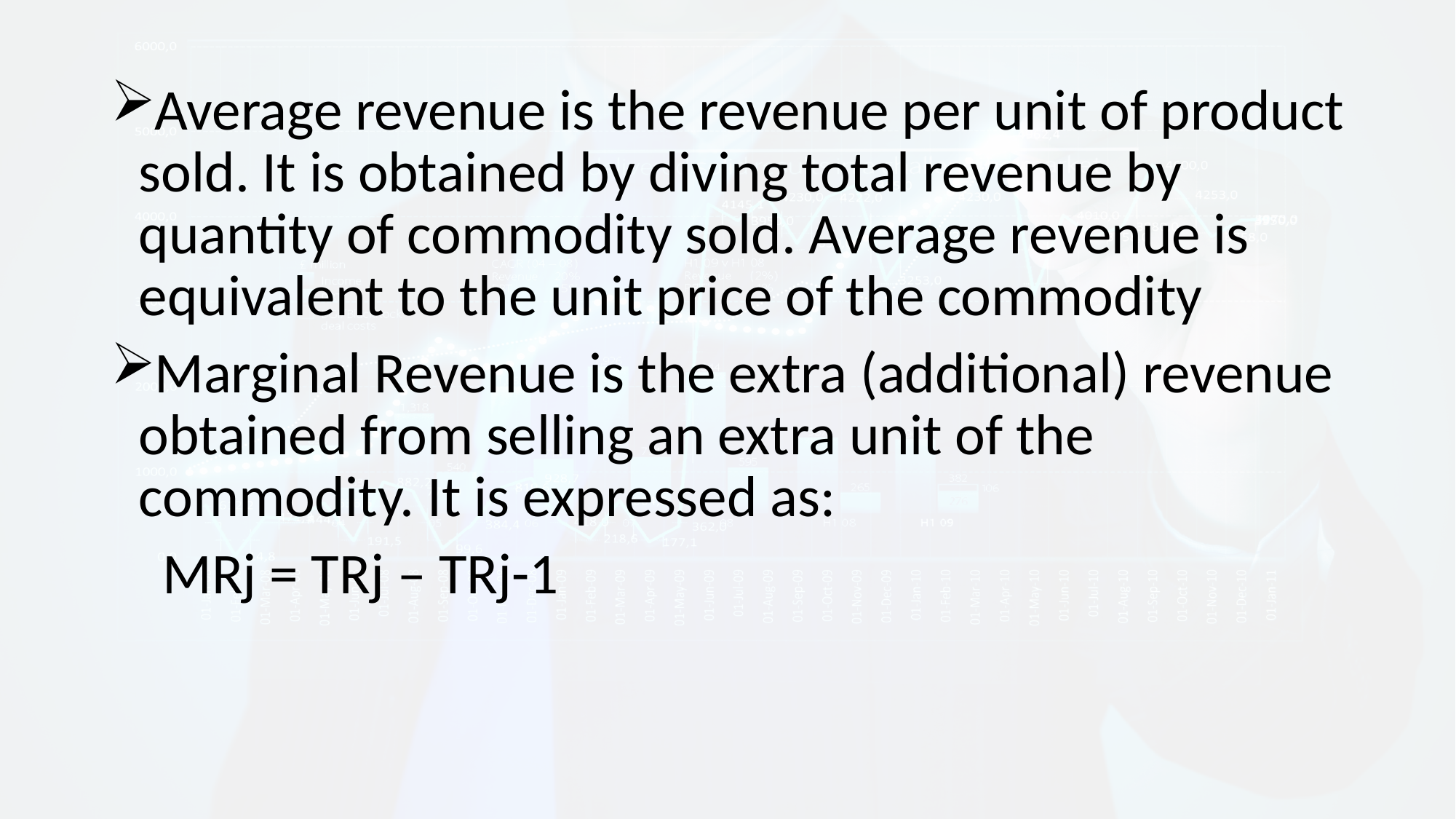

Average revenue is the revenue per unit of product sold. It is obtained by diving total revenue by quantity of commodity sold. Average revenue is equivalent to the unit price of the commodity
Marginal Revenue is the extra (additional) revenue obtained from selling an extra unit of the commodity. It is expressed as:
    MRj = TRj – TRj-1